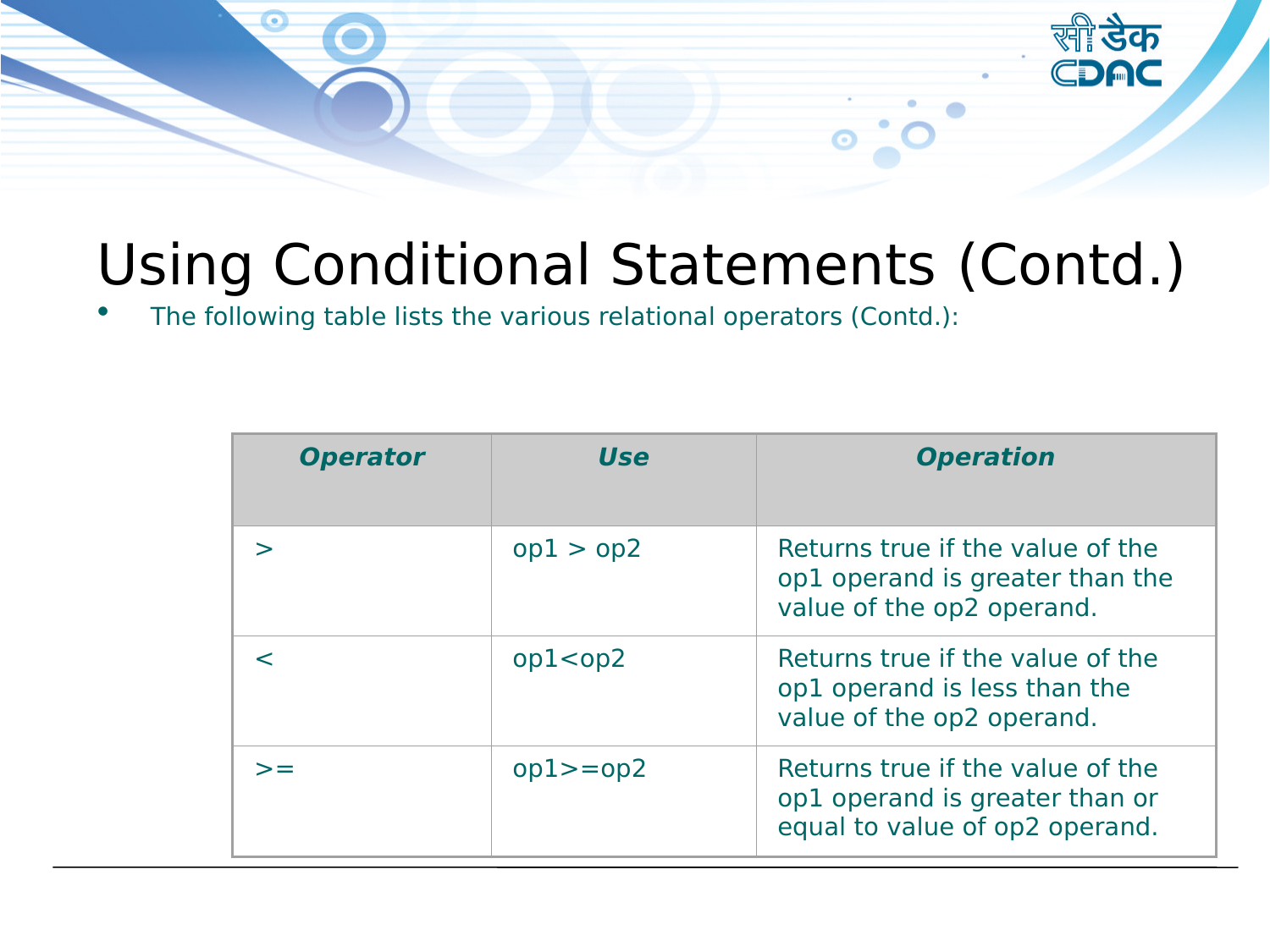

Using Conditional Statements (Contd.)
   The following table lists the various relational operators (Contd.):

Operator

Use

Operation

>

op1 > op2

Returns true if the value of the op1 operand is greater than the value of the op2 operand.

<

op1<op2

Returns true if the value of the op1 operand is less than the value of the op2 operand.

>=

op1>=op2

Returns true if the value of the op1 operand is greater than or equal to value of op2 operand.